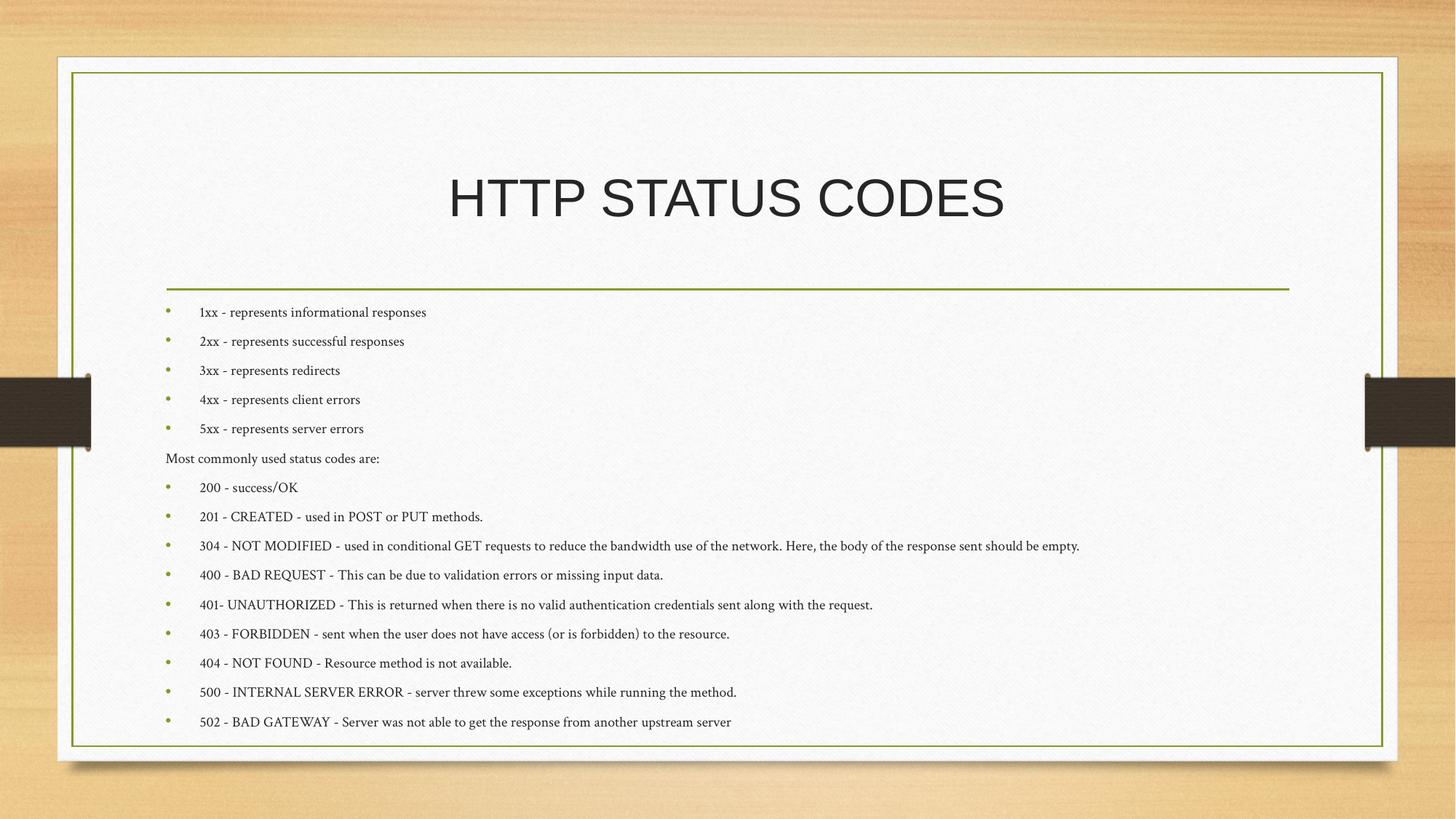

# HTTP STATUS CODES
1xx - represents informational responses
2xx - represents successful responses
3xx - represents redirects
4xx - represents client errors
5xx - represents server errors
Most commonly used status codes are:
200 - success/OK
201 - CREATED - used in POST or PUT methods.
304 - NOT MODIFIED - used in conditional GET requests to reduce the bandwidth use of the network. Here, the body of the response sent should be empty.
400 - BAD REQUEST - This can be due to validation errors or missing input data.
401- UNAUTHORIZED - This is returned when there is no valid authentication credentials sent along with the request.
403 - FORBIDDEN - sent when the user does not have access (or is forbidden) to the resource.
404 - NOT FOUND - Resource method is not available.
500 - INTERNAL SERVER ERROR - server threw some exceptions while running the method.
502 - BAD GATEWAY - Server was not able to get the response from another upstream server